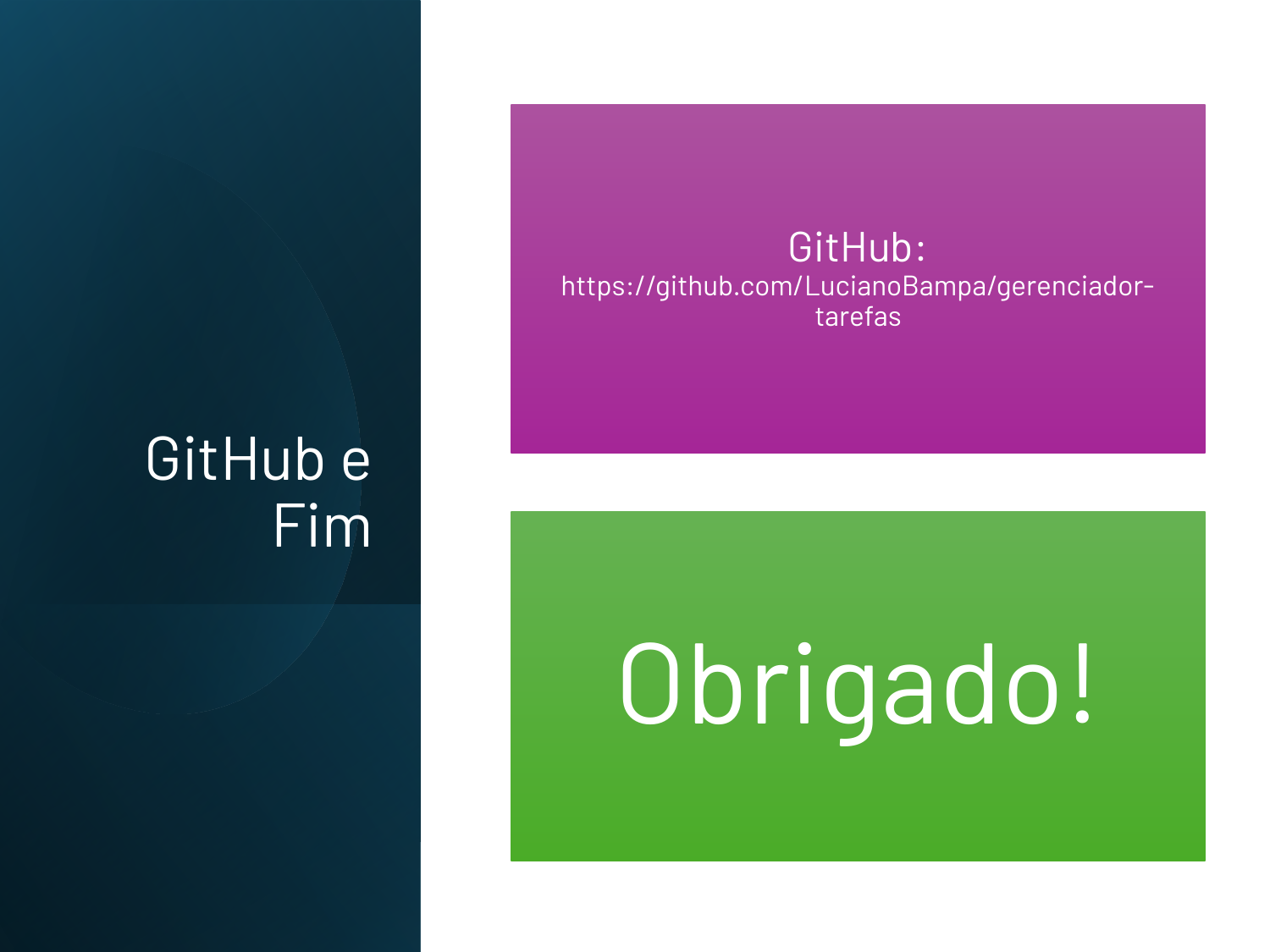

GitHub: https://github.com/LucianoBampa/gerenciador-tarefas
Obrigado!

# GitHub e Fim